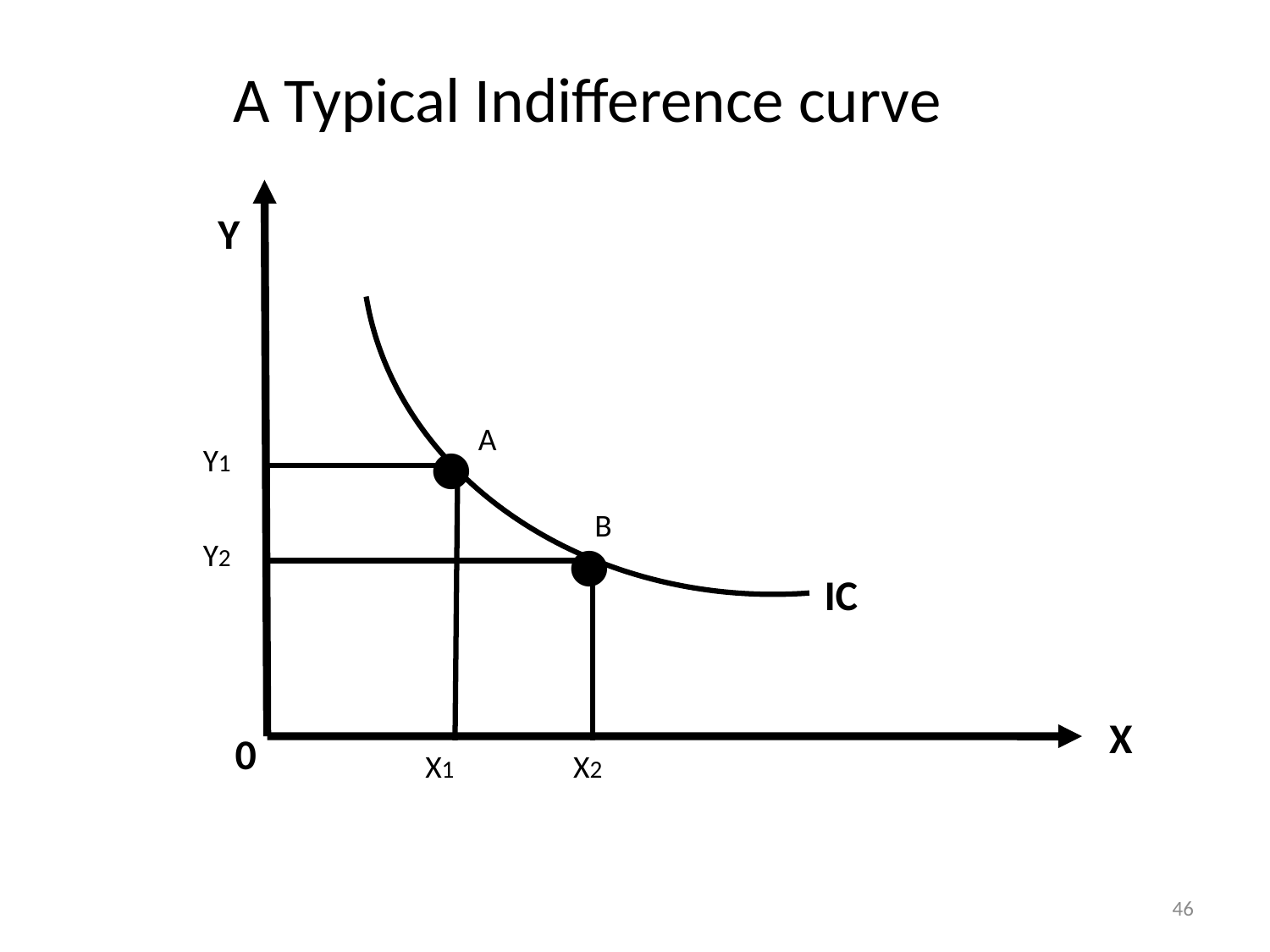

A Typical Indifference curve

Y

•
•
IC
X
0

A
Y1
B

Y2
X1
X2

46